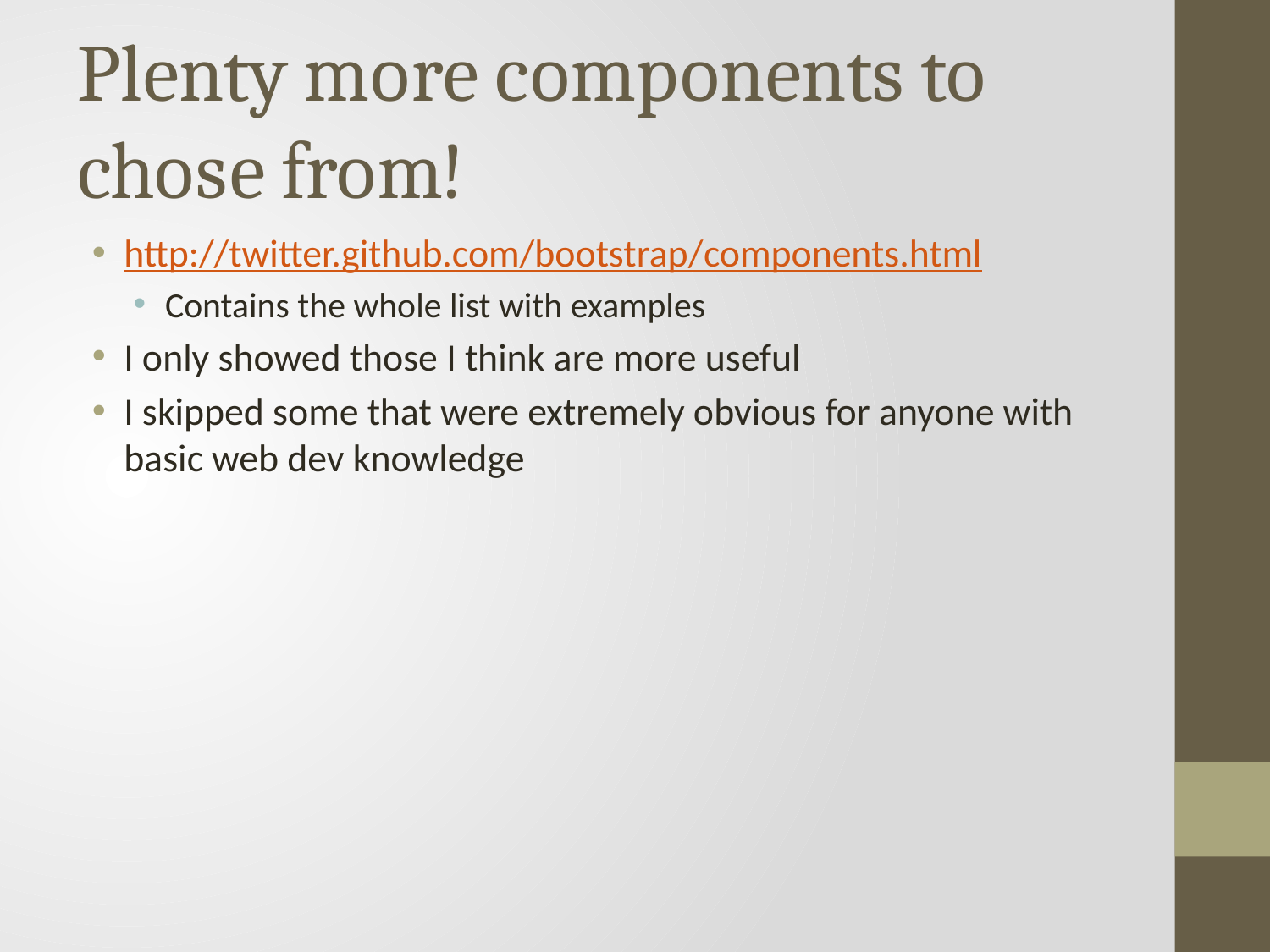

# Plenty more components to chose from!
http://twitter.github.com/bootstrap/components.html
Contains the whole list with examples
I only showed those I think are more useful
I skipped some that were extremely obvious for anyone with basic web dev knowledge